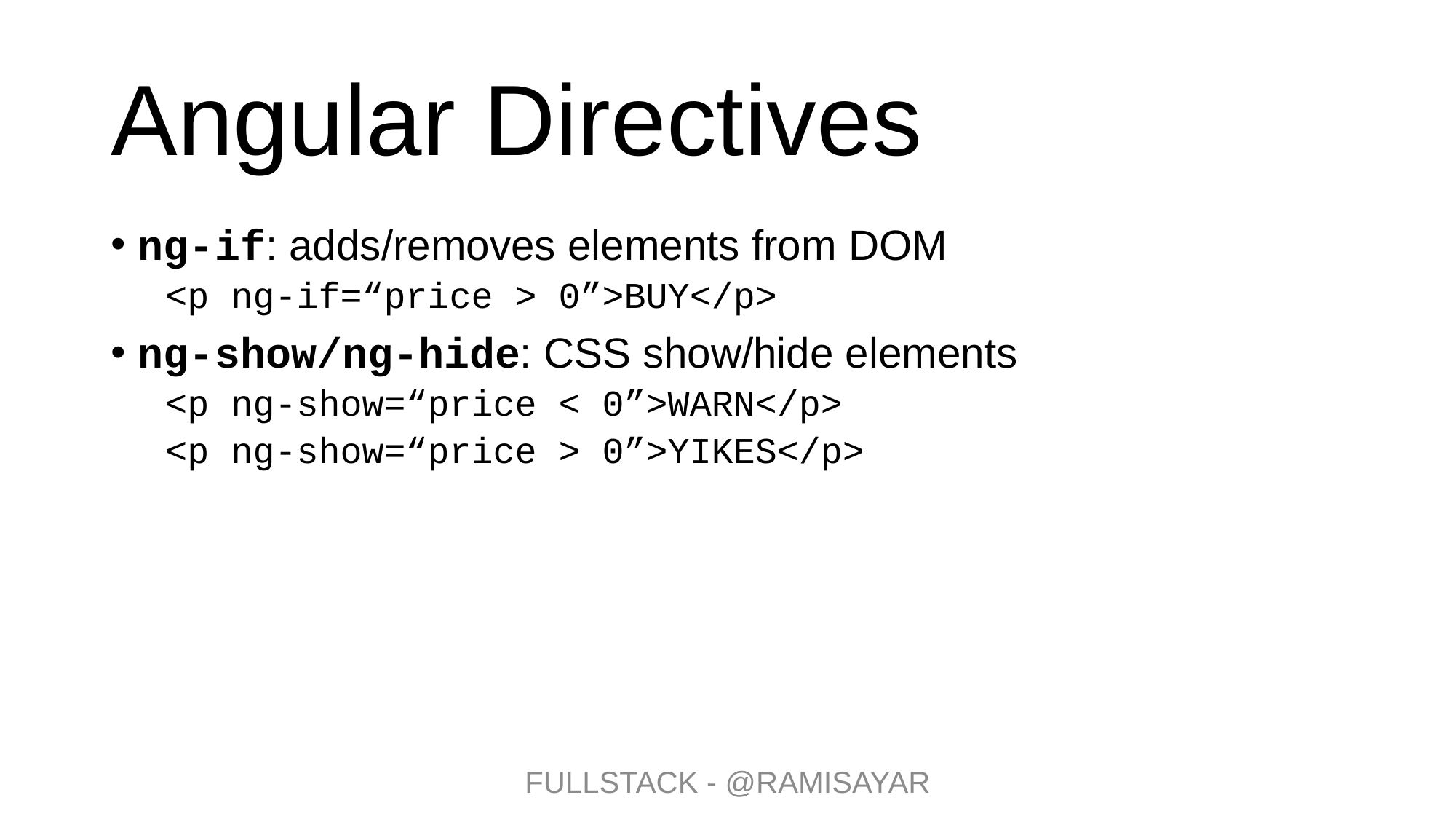

# Angular Directives
ng-if: adds/removes elements from DOM
<p ng-if=“price > 0”>BUY</p>
ng-show/ng-hide: CSS show/hide elements
<p ng-show=“price < 0”>WARN</p>
<p ng-show=“price > 0”>YIKES</p>

FULLSTACK - @RAMISAYAR